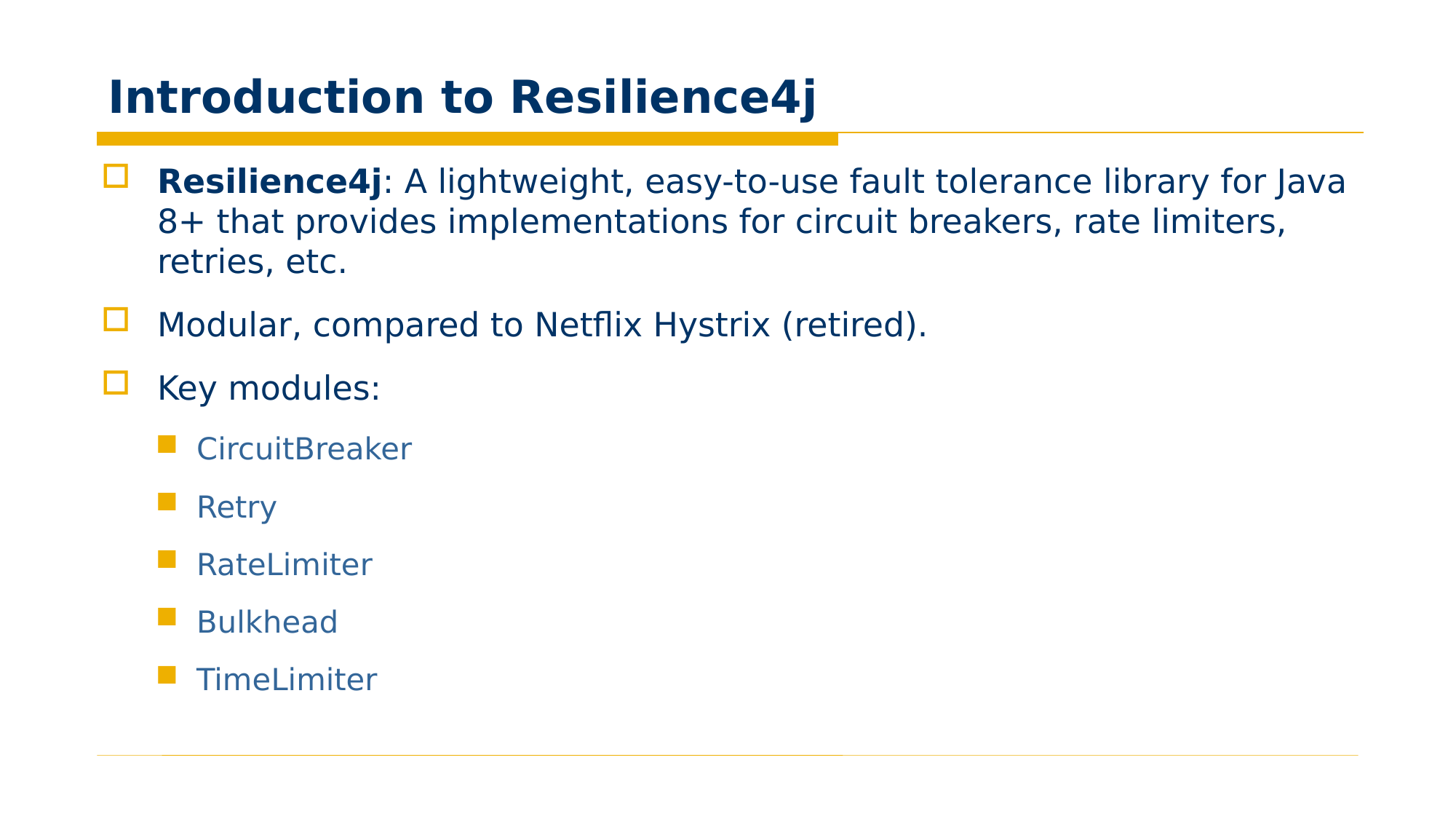

# Introduction to Resilience4j
Resilience4j: A lightweight, easy-to-use fault tolerance library for Java 8+ that provides implementations for circuit breakers, rate limiters, retries, etc.
Modular, compared to Netflix Hystrix (retired).
Key modules:
CircuitBreaker
Retry
RateLimiter
Bulkhead
TimeLimiter